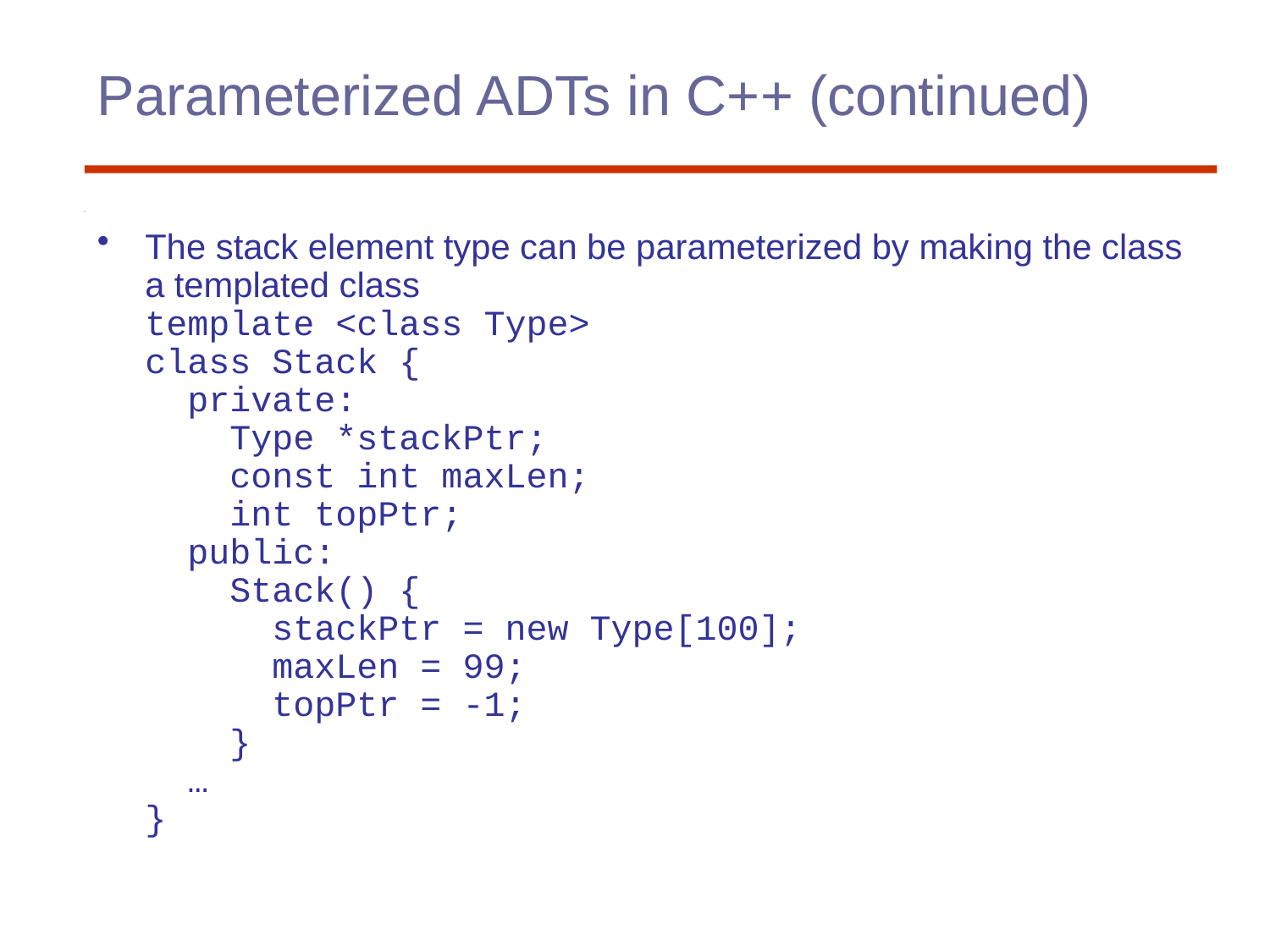

# Parameterized ADTs in C++ (continued)
The stack element type can be parameterized by making the class a templated class
template <class Type>
class Stack {
  private:
    Type *stackPtr;
    const int maxLen;
    int topPtr;
  public:
    Stack() {
      stackPtr = new Type[100];
      maxLen = 99;
      topPtr = -1;
    }
  …
}